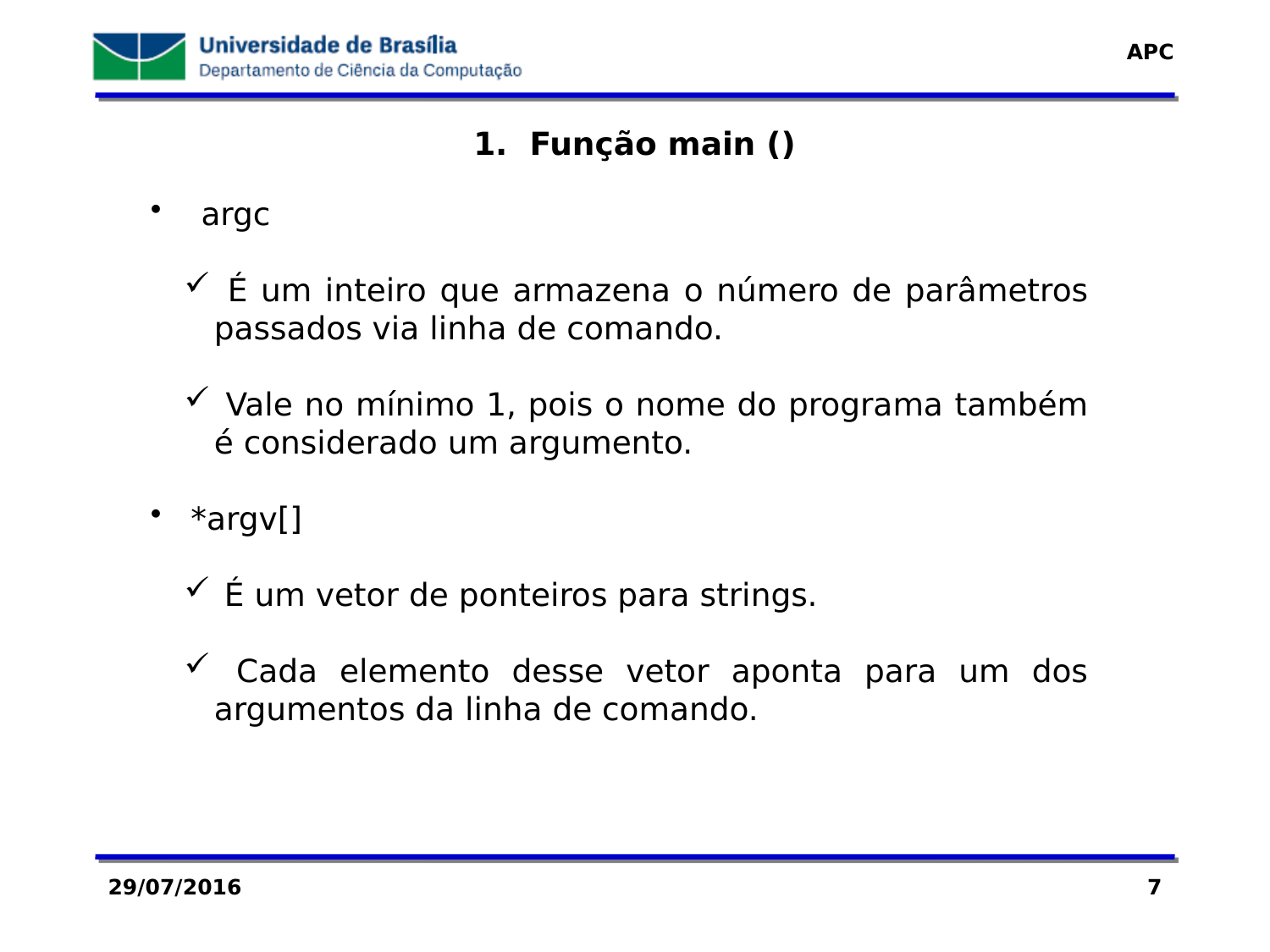

1.  Função main ()
  argc

 É um inteiro que armazena o número de parâmetros passados via linha de comando.

 Vale no mínimo 1, pois o nome do programa também é considerado um argumento.

 *argv[]

 É um vetor de ponteiros para strings.

 Cada elemento desse vetor aponta para um dos argumentos da linha de comando.
29/07/2016
7